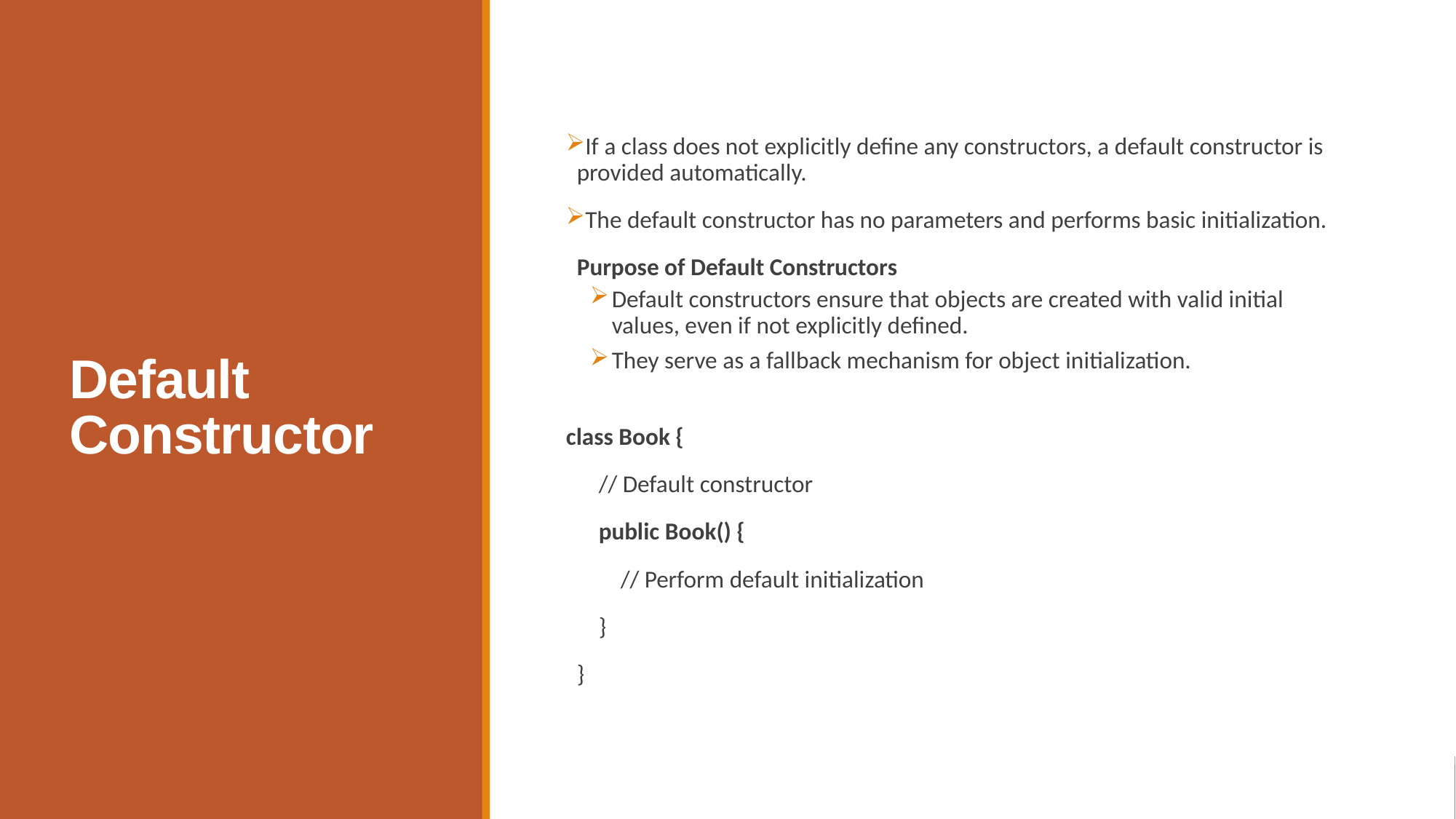

# Default Constructor

If a class does not explicitly define any constructors, a default constructor is provided automatically.
The default constructor has no parameters and performs basic initialization.
Purpose of Default Constructors
Default constructors ensure that objects are created with valid initial values, even if not explicitly defined.
They serve as a fallback mechanism for object initialization.
class Book {
    // Default constructor
    public Book() {
        // Perform default initialization
    }
}